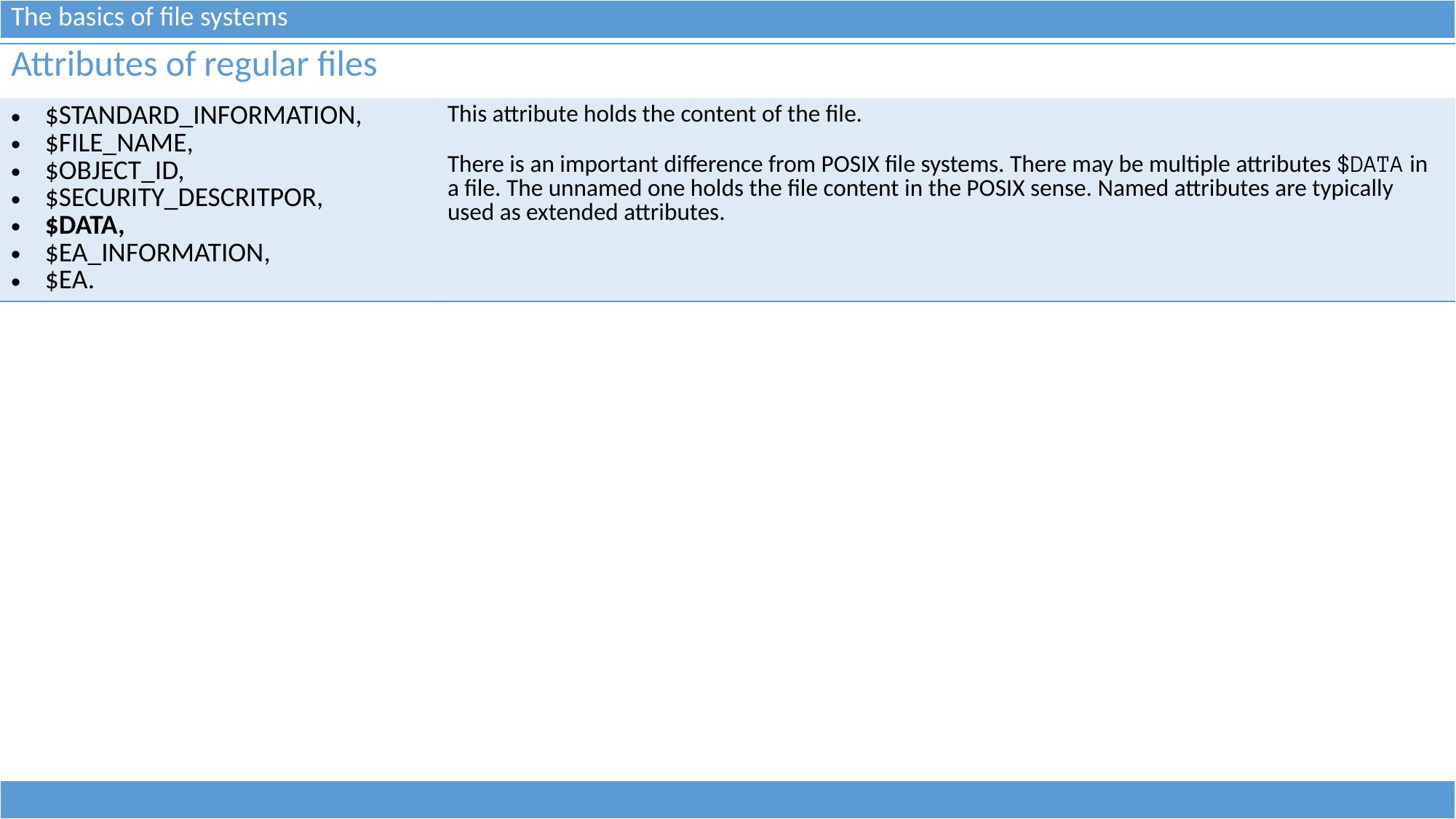

| The basics of file systems |
| --- |
| Attributes of regular files |  |
| --- | --- |
| $STANDARD\_INFORMATION, $FILE\_NAME, $OBJECT\_ID, $SECURITY\_DESCRITPOR, $DATA, $EA\_INFORMATION, $EA. | This attribute holds the content of the file. There is an important difference from POSIX file systems. There may be multiple attributes $DATA in a file. The unnamed one holds the file content in the POSIX sense. Named attributes are typically used as extended attributes. |
|  |
| --- |